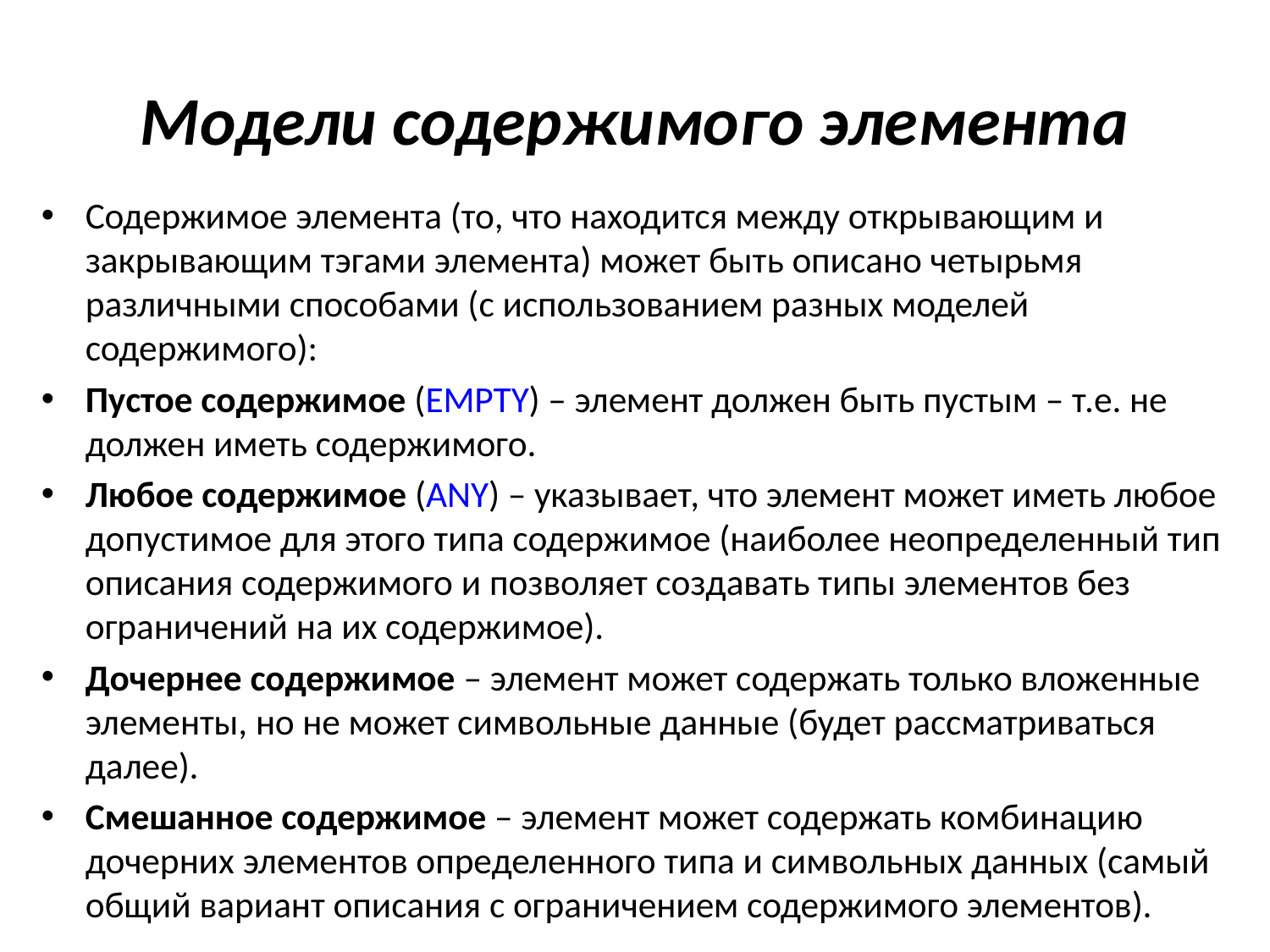

# Модели содержимого элемента
Содержимое элемента (то, что находится между открывающим и закрывающим тэгами элемента) может быть описано четырьмя различными способами (с использованием разных моделей содержимого):
Пустое содержимое (EMPTY) – элемент должен быть пустым – т.е. не должен иметь содержимого.
Любое содержимое (ANY) – указывает, что элемент может иметь любое допустимое для этого типа содержимое (наиболее неопределенный тип описания содержимого и позволяет создавать типы элементов без ограничений на их содержимое).
Дочернее содержимое – элемент может содержать только вложенные элементы, но не может символьные данные (будет рассматриваться далее).
Смешанное содержимое – элемент может содержать комбинацию дочерних элементов определенного типа и символьных данных (самый общий вариант описания с ограничением содержимого элементов).